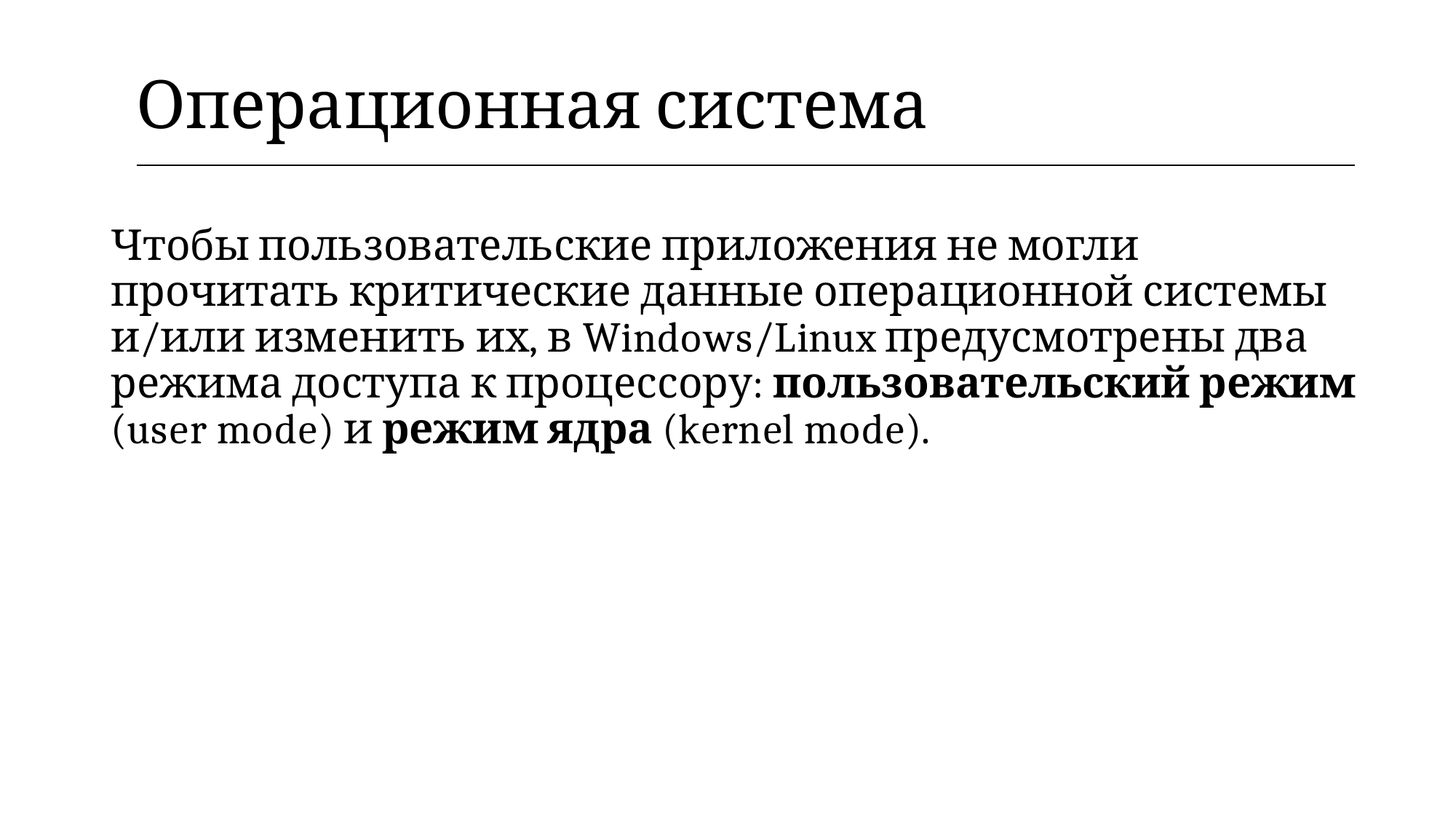

| Операционная система |
| --- |
Чтобы пользовательские приложения не могли прочитать критические данные операционной системы и/или изменить их, в Windows/Linux предусмотрены два режима доступа к процессору: пользовательский режим (user mode) и режим ядра (kernel mode).